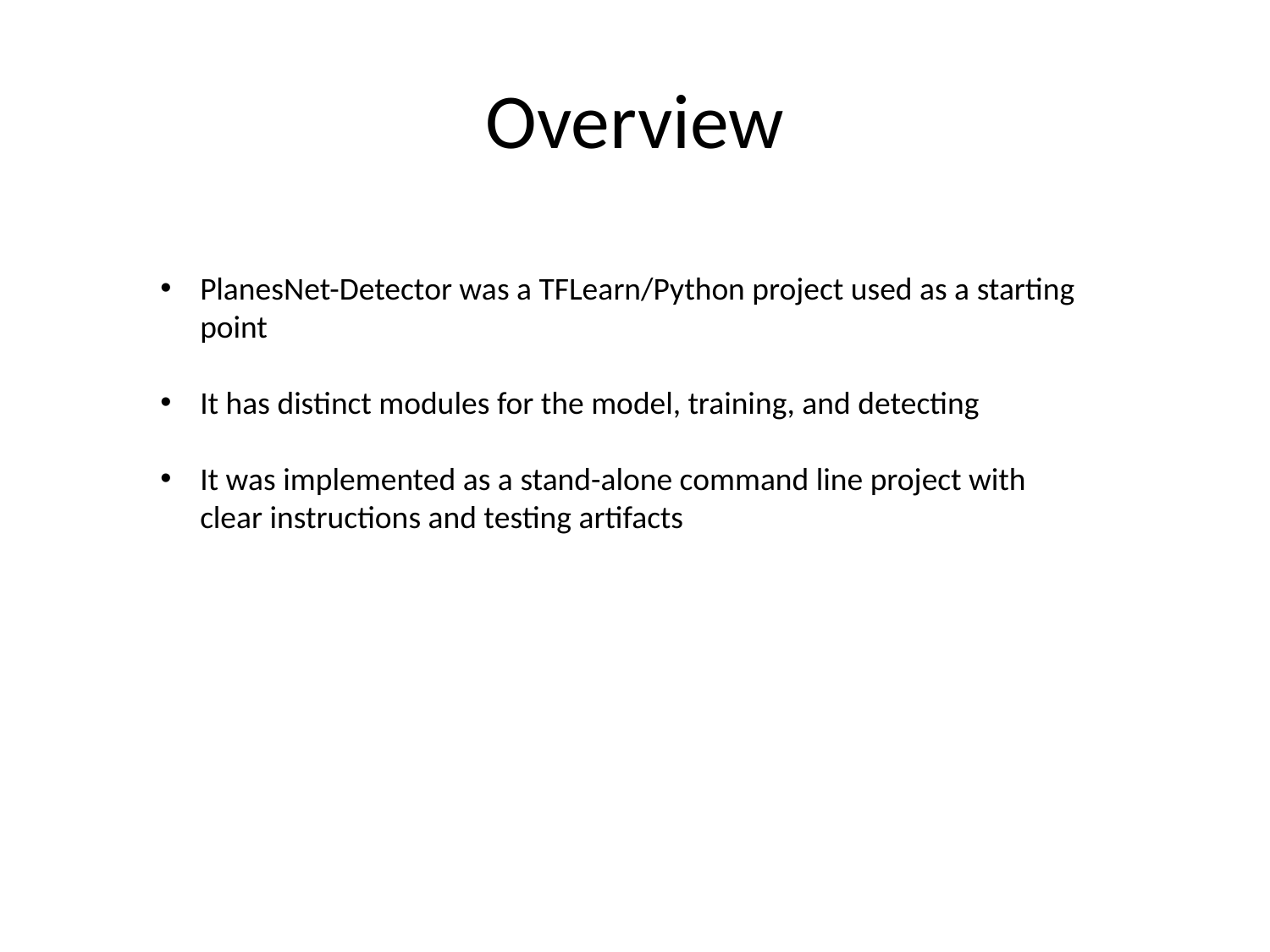

# Overview
PlanesNet-Detector was a TFLearn/Python project used as a starting point

It has distinct modules for the model, training, and detecting

It was implemented as a stand-alone command line project with clear instructions and testing artifacts